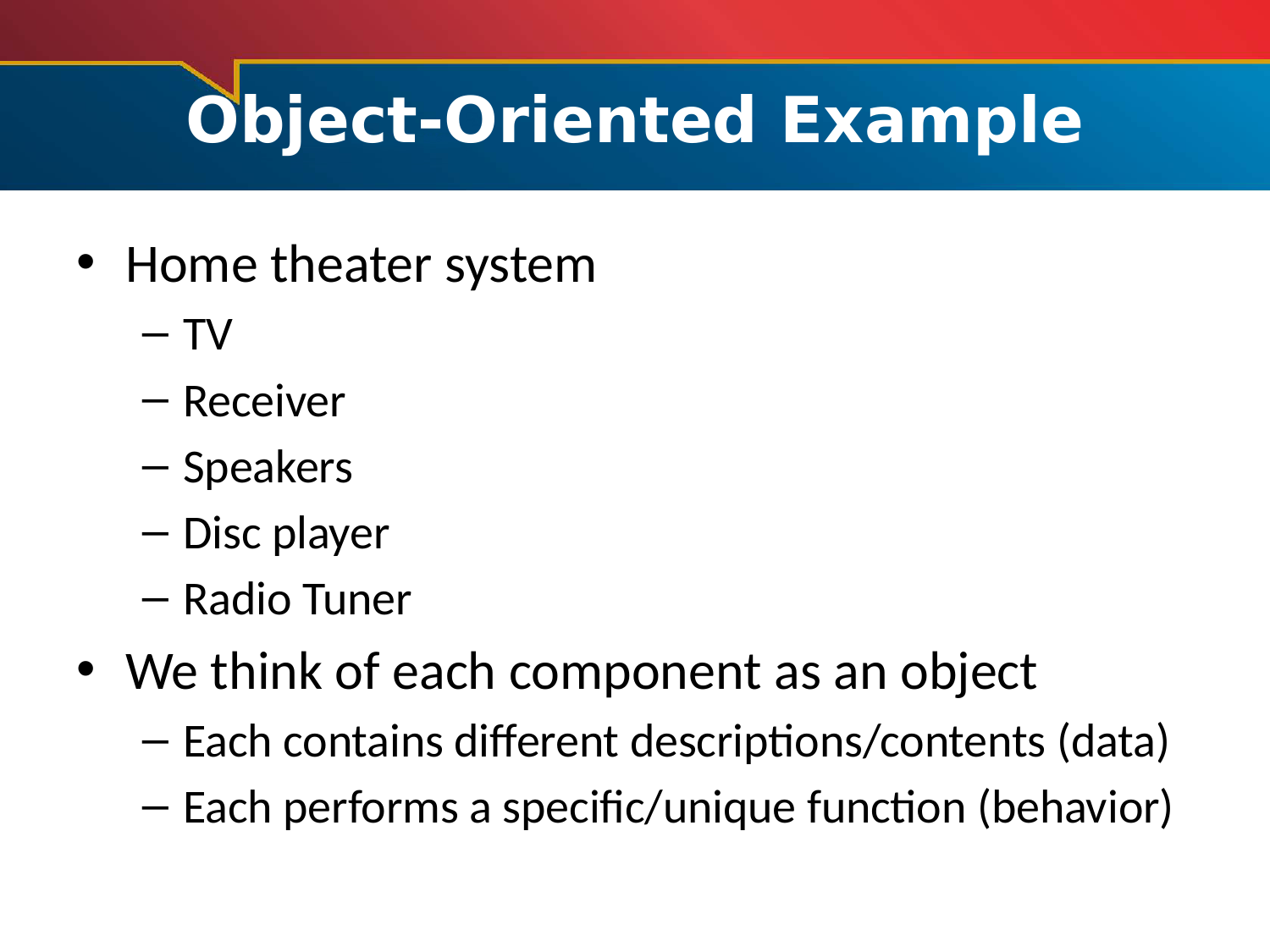

# Object-Oriented Example
Home theater system
TV
Receiver
Speakers
Disc player
Radio Tuner
We think of each component as an object
Each contains different descriptions/contents (data)
Each performs a specific/unique function (behavior)